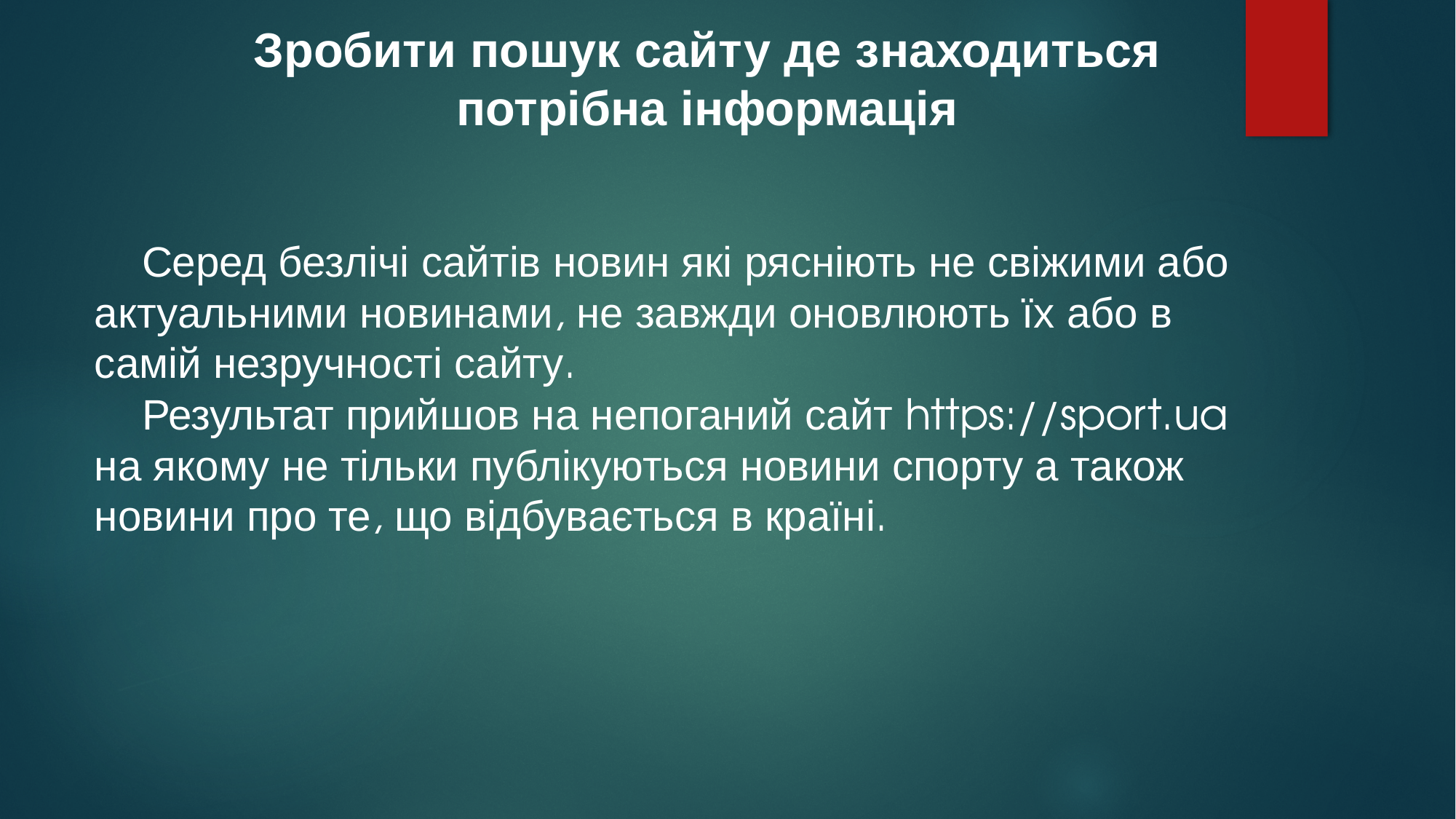

Зробити пошук сайту де знаходиться потрібна інформація

    Серед безлічі сайтів новин які рясніють не свіжими або актуальними новинами, не завжди оновлюють їх або в самій незручності сайту.
    Результат прийшов на непоганий сайт https://sport.ua
на якому не тільки публікуються новини спорту а також новини про те, що відбувається в країні.